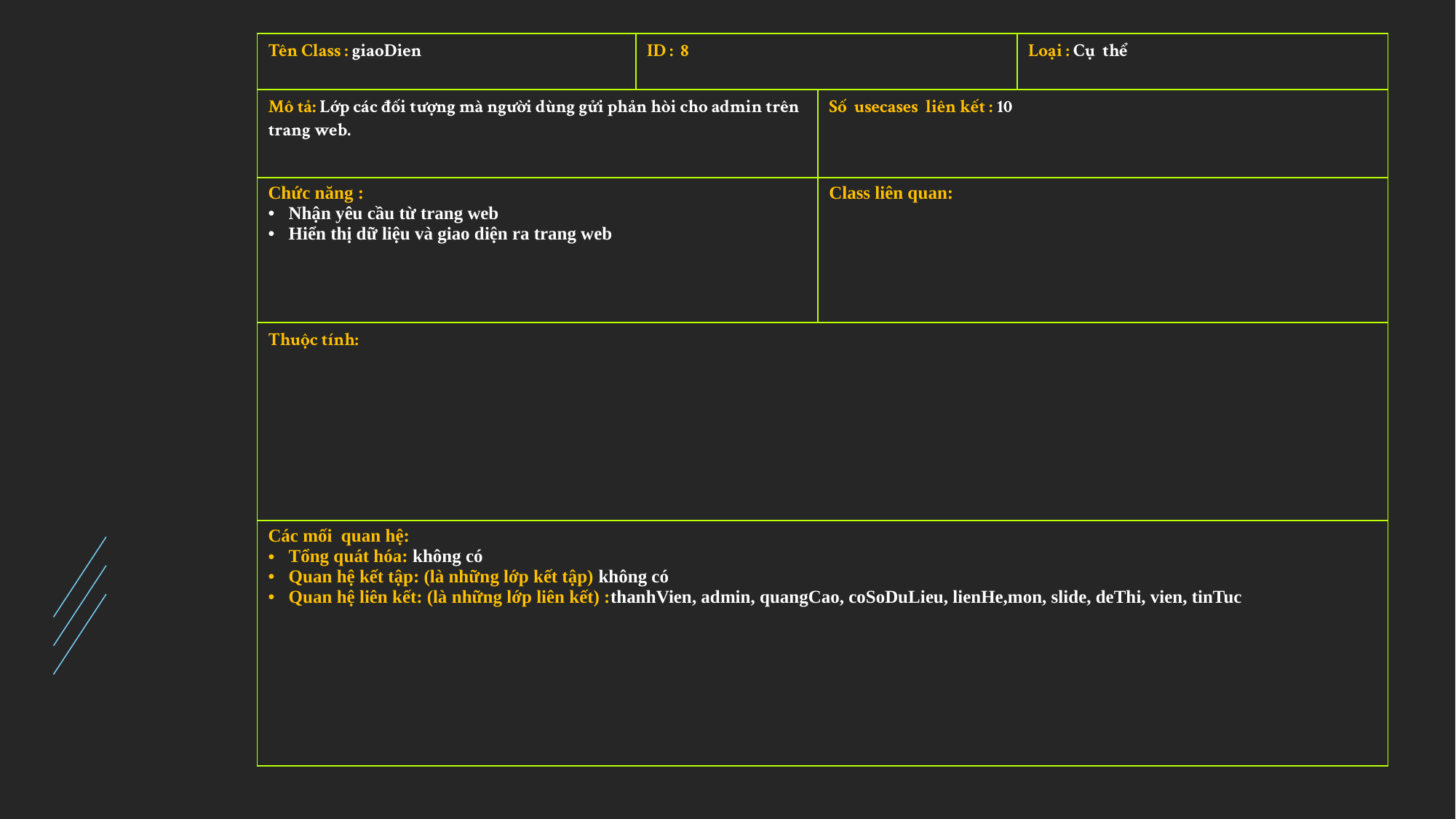

| Tên Class : giaoDien | ID : 8 |  | Loại : Cụ thể |
| --- | --- | --- | --- |
| Mô tả: Lớp các đối tượng mà người dùng gửi phản hòi cho admin trên trang web. |  | Số usecases liên kết : 10 |  |
| Chức năng : Nhận yêu cầu từ trang web Hiển thị dữ liệu và giao diện ra trang web |  | Class liên quan: |  |
| Thuộc tính: |  |  |  |
| Các mối quan hệ: Tổng quát hóa: không có Quan hệ kết tập: (là những lớp kết tập) không có Quan hệ liên kết: (là những lớp liên kết) :thanhVien, admin, quangCao, coSoDuLieu, lienHe,mon, slide, deThi, vien, tinTuc |  |  |  |